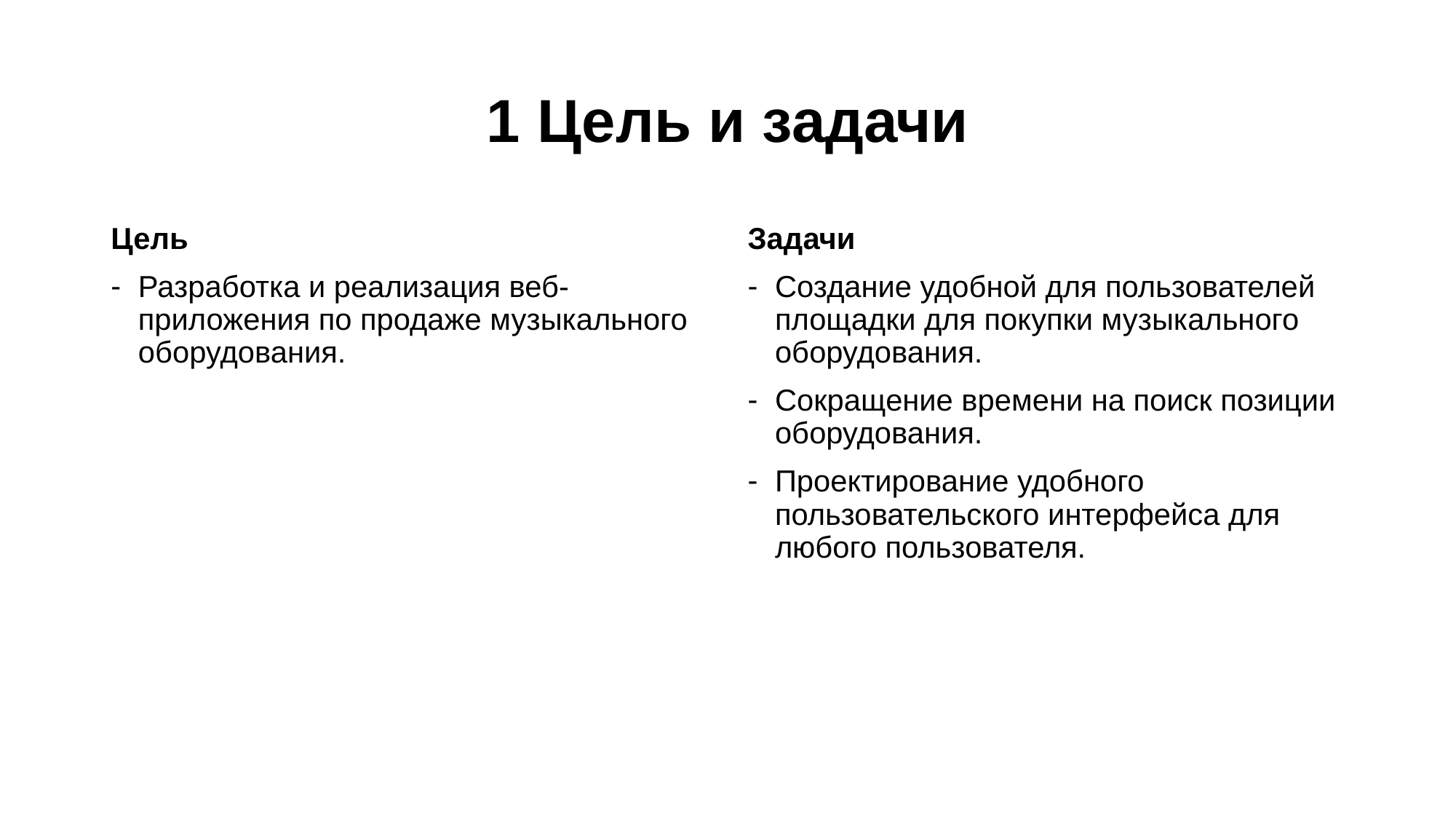

# 1 Цель и задачи
Цель
Разработка и реализация веб-приложения по продаже музыкального оборудования.

Задачи
Создание удобной для пользователей площадки для покупки музыкального оборудования.
Сокращение времени на поиск позиции оборудования.
Проектирование удобного пользовательского интерфейса для любого пользователя.